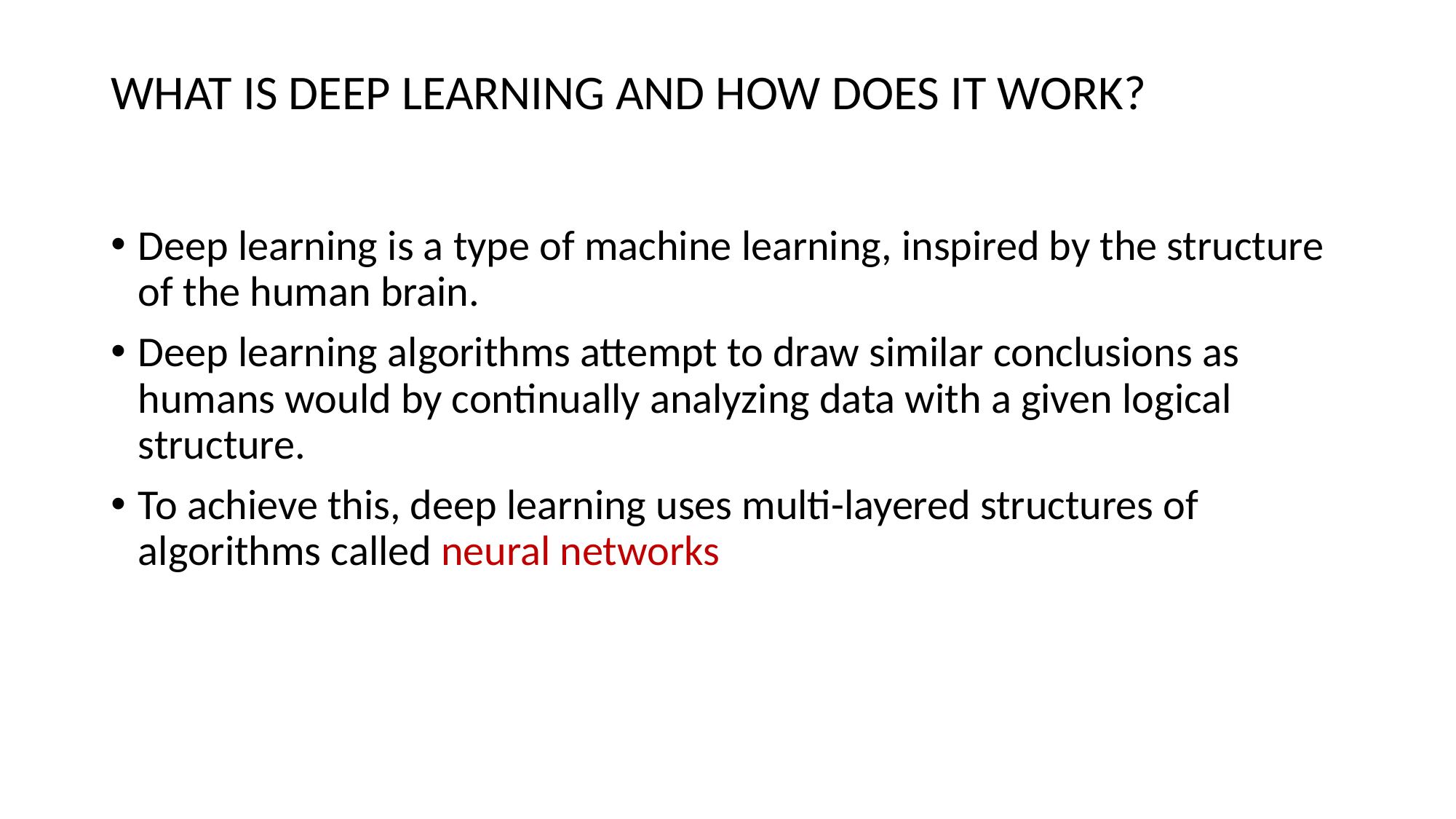

# WHAT IS DEEP LEARNING AND HOW DOES IT WORK?
Deep learning is a type of machine learning, inspired by the structure of the human brain.
Deep learning algorithms attempt to draw similar conclusions as humans would by continually analyzing data with a given logical structure.
To achieve this, deep learning uses multi-layered structures of algorithms called neural networks